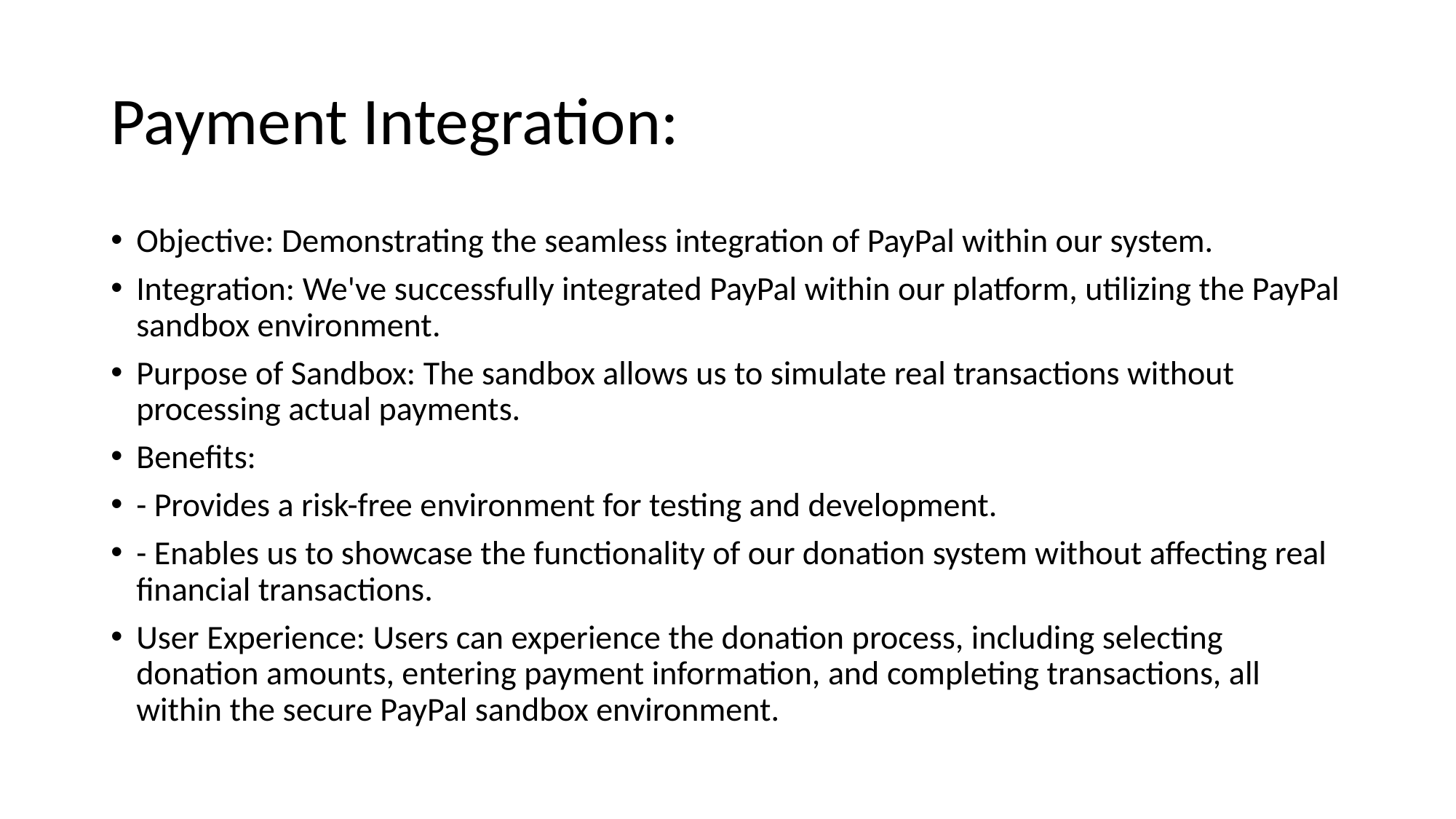

# Payment Integration:
Objective: Demonstrating the seamless integration of PayPal within our system.
Integration: We've successfully integrated PayPal within our platform, utilizing the PayPal sandbox environment.
Purpose of Sandbox: The sandbox allows us to simulate real transactions without processing actual payments.
Benefits:
- Provides a risk-free environment for testing and development.
- Enables us to showcase the functionality of our donation system without affecting real financial transactions.
User Experience: Users can experience the donation process, including selecting donation amounts, entering payment information, and completing transactions, all within the secure PayPal sandbox environment.